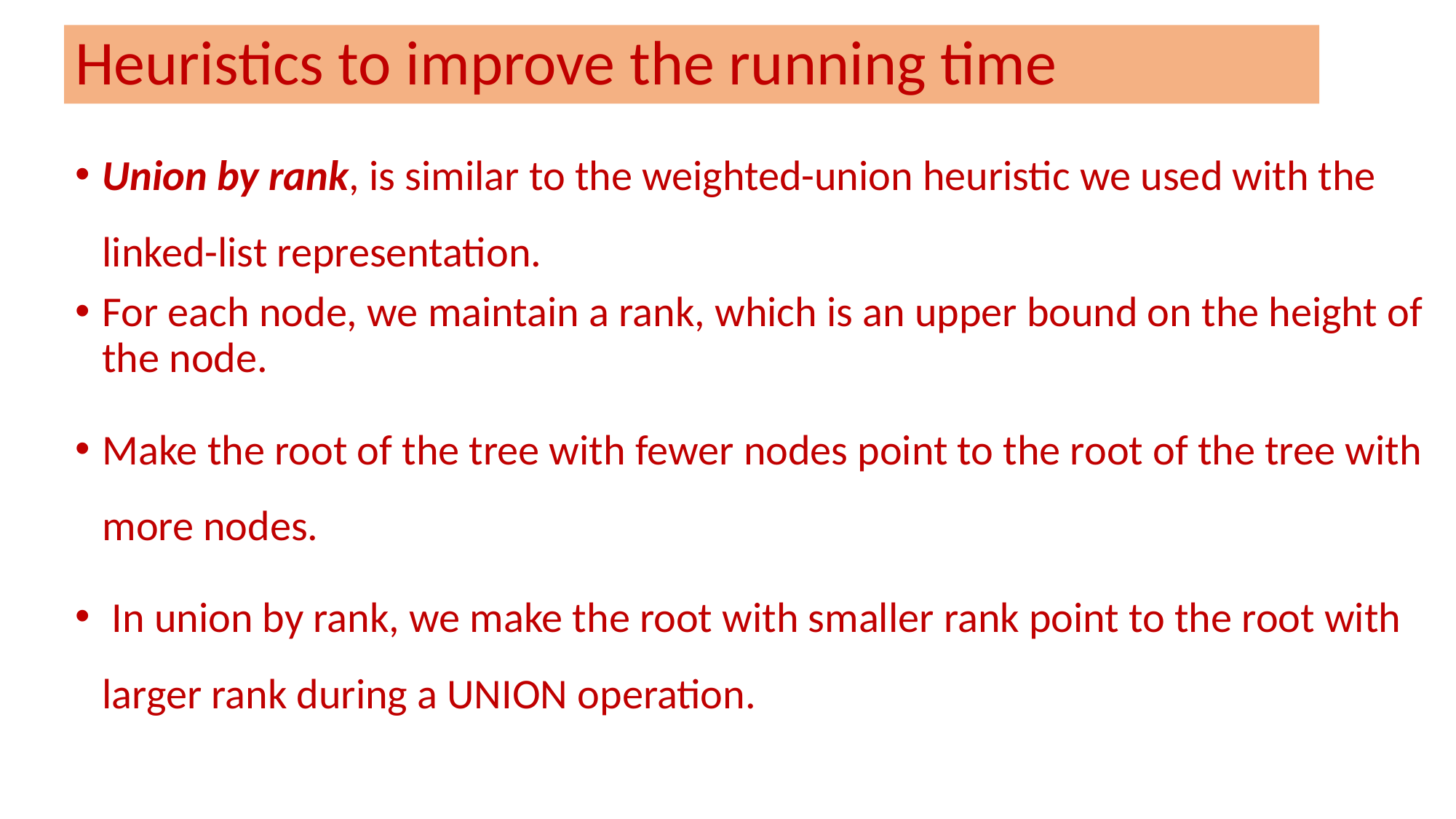

# Heuristics to improve the running time
Union by rank, is similar to the weighted-union heuristic we used with the linked-list representation.
For each node, we maintain a rank, which is an upper bound on the height of the node.
Make the root of the tree with fewer nodes point to the root of the tree with more nodes.
 In union by rank, we make the root with smaller rank point to the root with larger rank during a UNION operation.